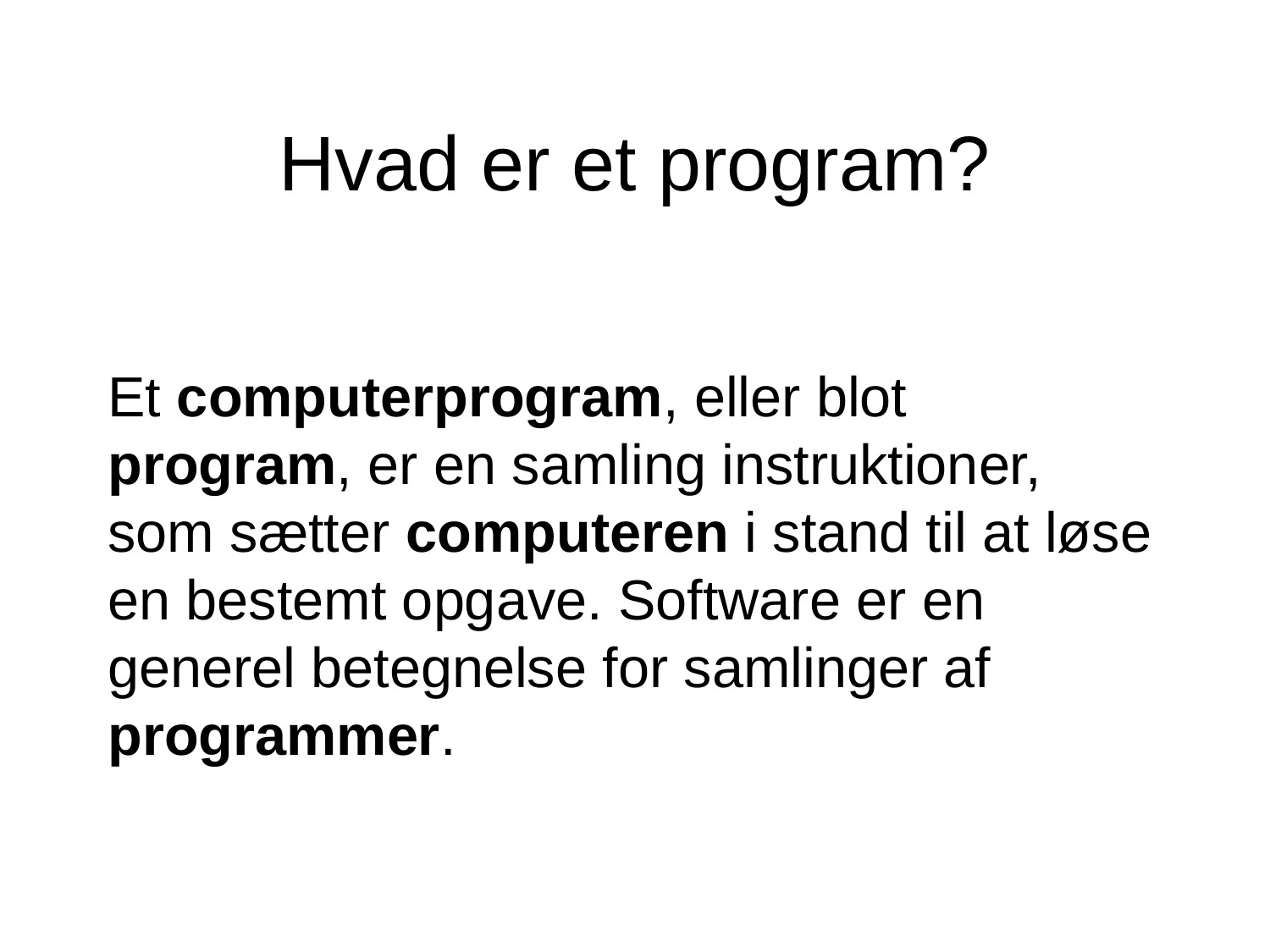

# Hvad er et program?

Et computerprogram, eller blot program, er en samling instruktioner, som sætter computeren i stand til at løse en bestemt opgave. Software er en generel betegnelse for samlinger af programmer.